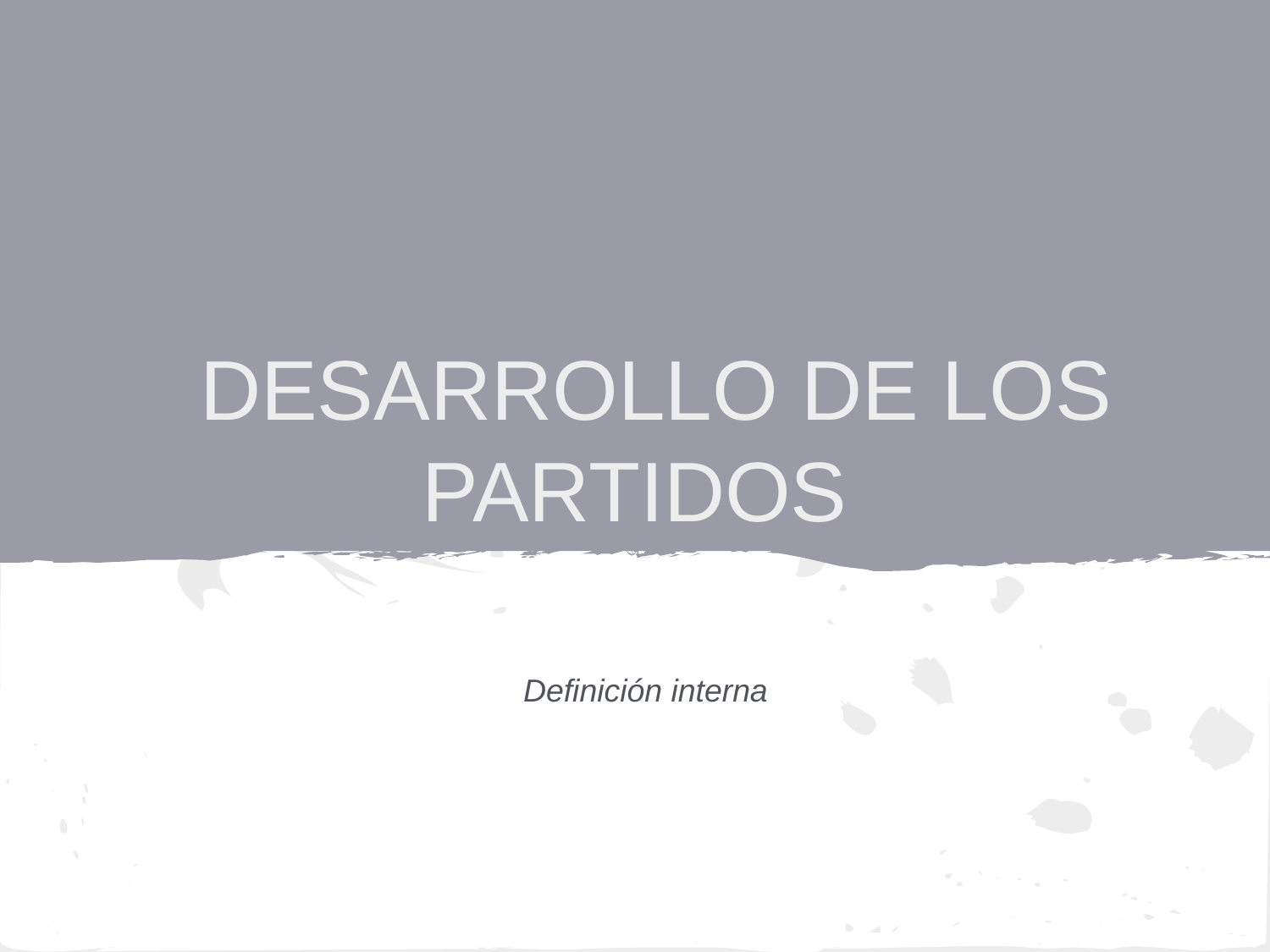

# DESARROLLO DE LOS PARTIDOS
Definición interna